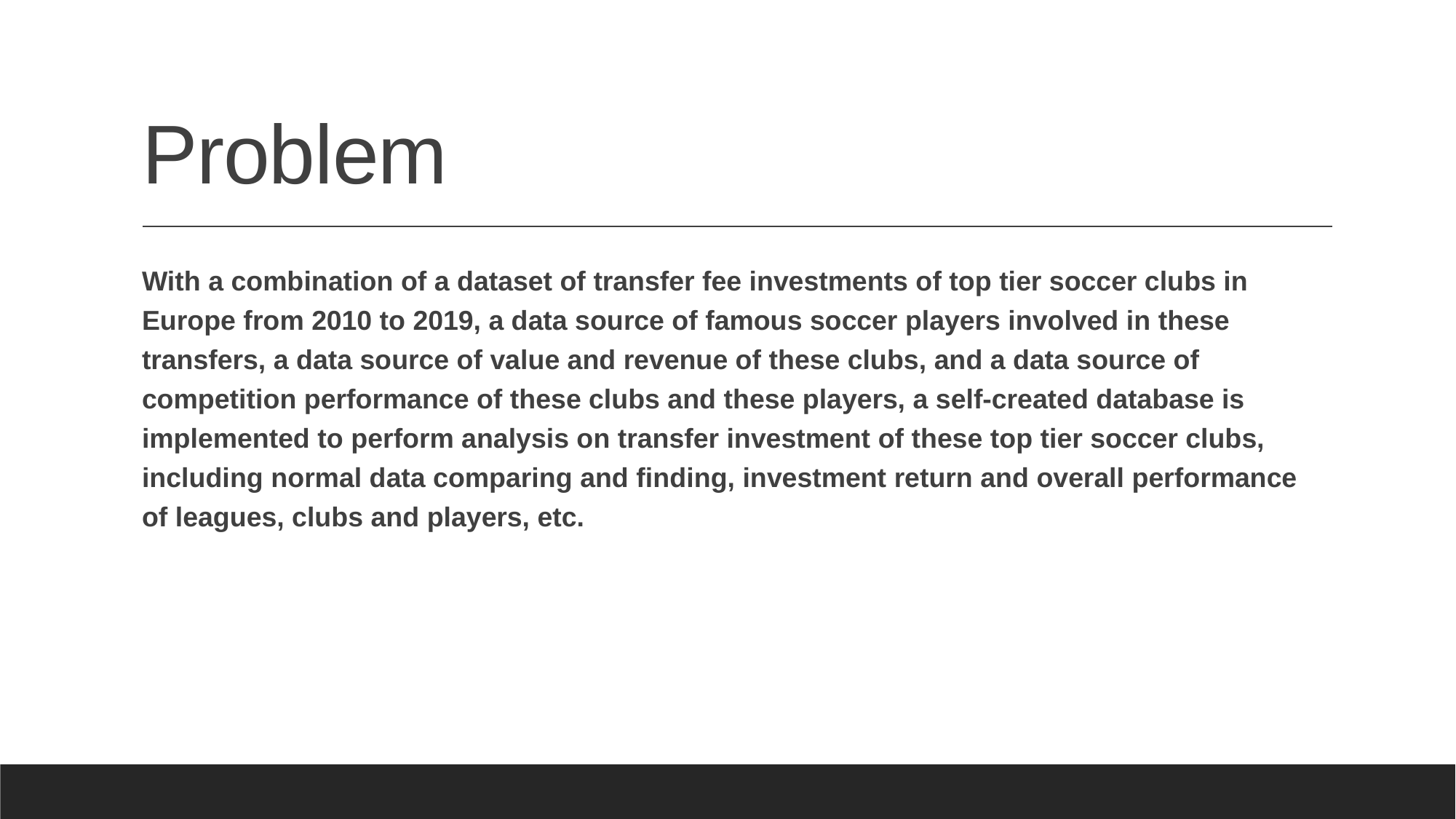

# Problem
With a combination of a dataset of transfer fee investments of top tier soccer clubs in Europe from 2010 to 2019, a data source of famous soccer players involved in these transfers, a data source of value and revenue of these clubs, and a data source of competition performance of these clubs and these players, a self-created database is implemented to perform analysis on transfer investment of these top tier soccer clubs, including normal data comparing and finding, investment return and overall performance of leagues, clubs and players, etc.